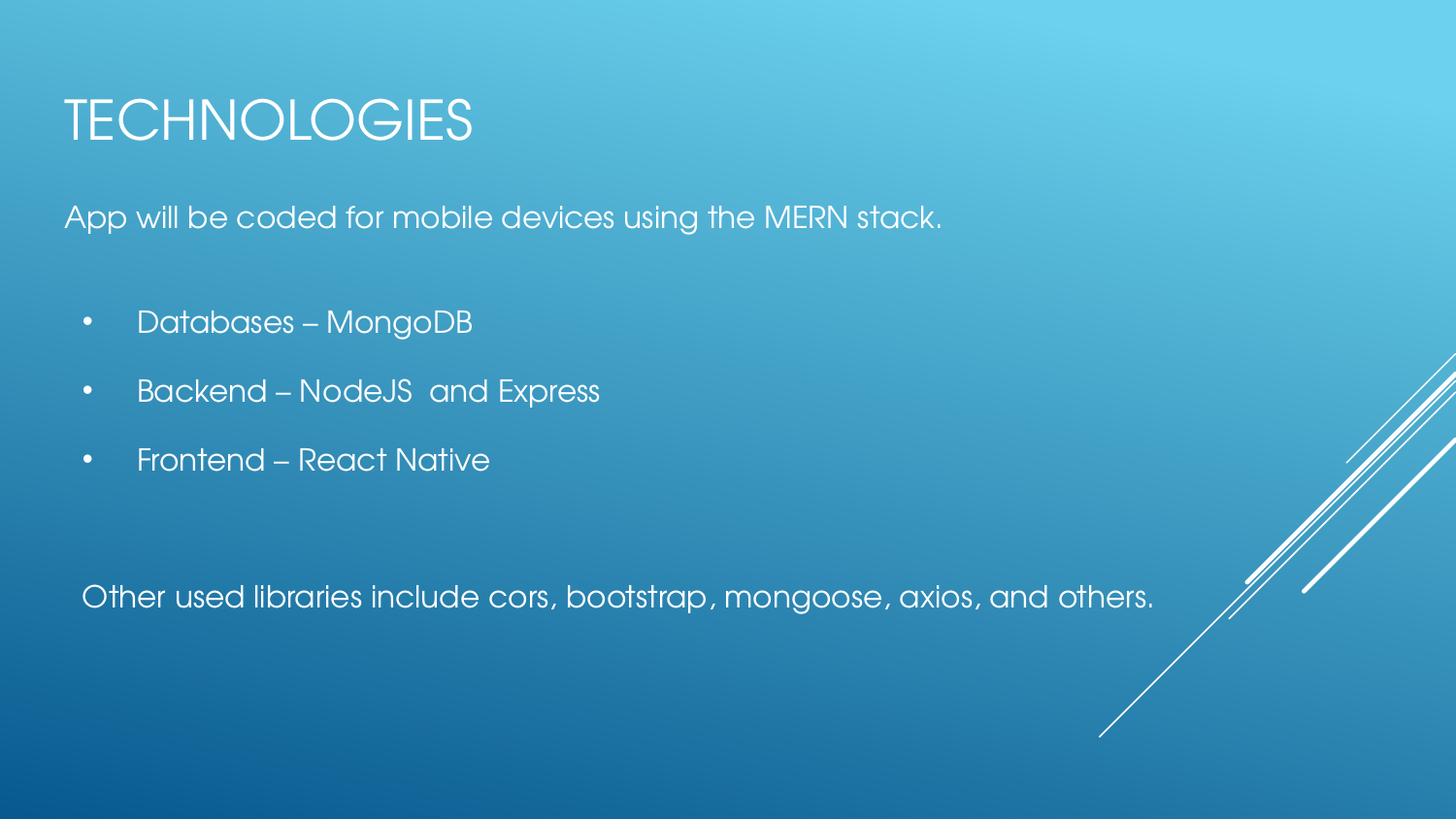

# Technologies
App will be coded for mobile devices using the MERN stack.

Databases – MongoDB
Backend – NodeJS  and Express
Frontend – React Native

Other used libraries include cors, bootstrap, mongoose, axios, and others.